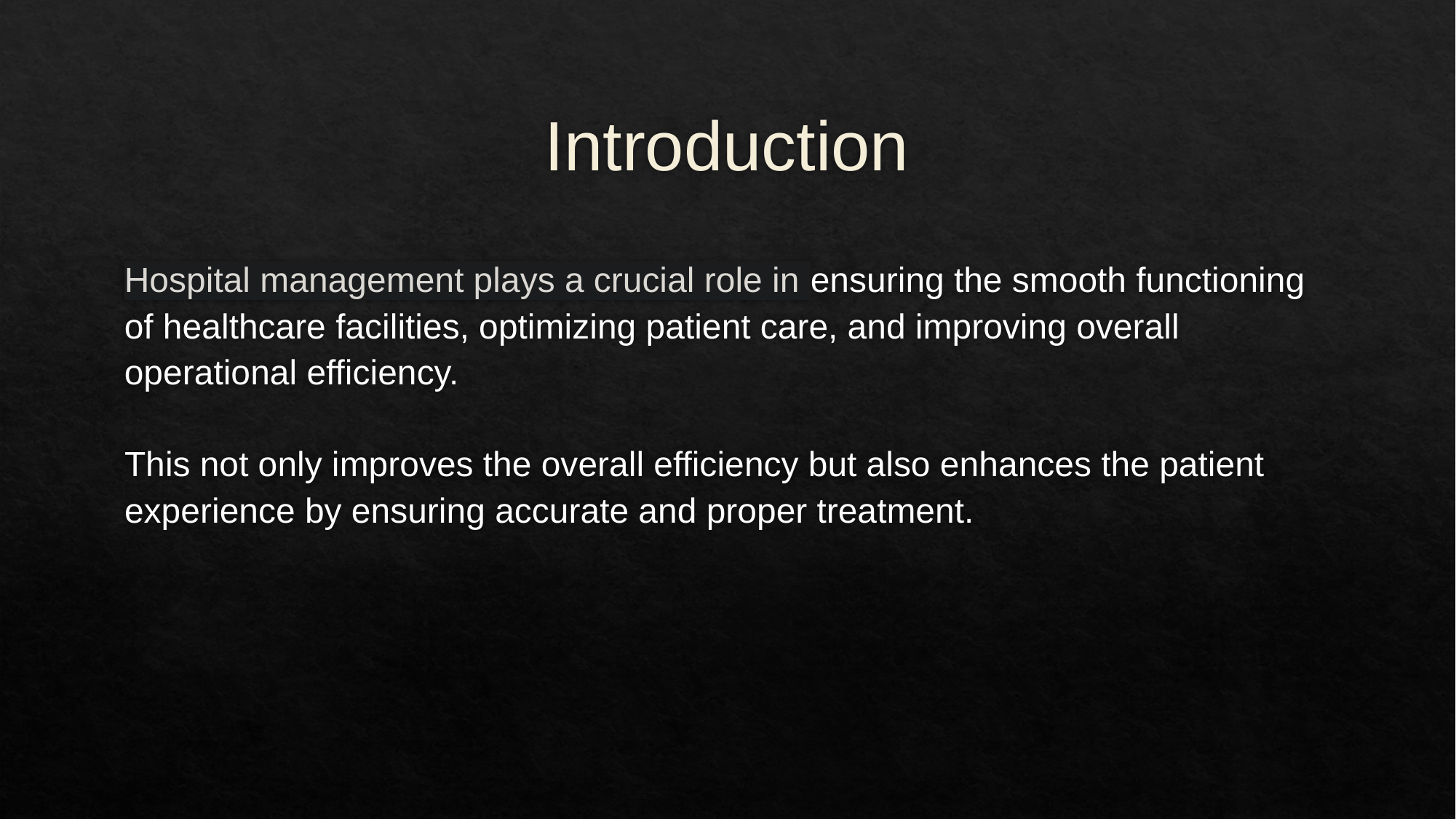

# Introduction
Hospital management plays a crucial role in ensuring the smooth functioning of healthcare facilities, optimizing patient care, and improving overall operational efficiency.

This not only improves the overall efficiency but also enhances the patient experience by ensuring accurate and proper treatment.